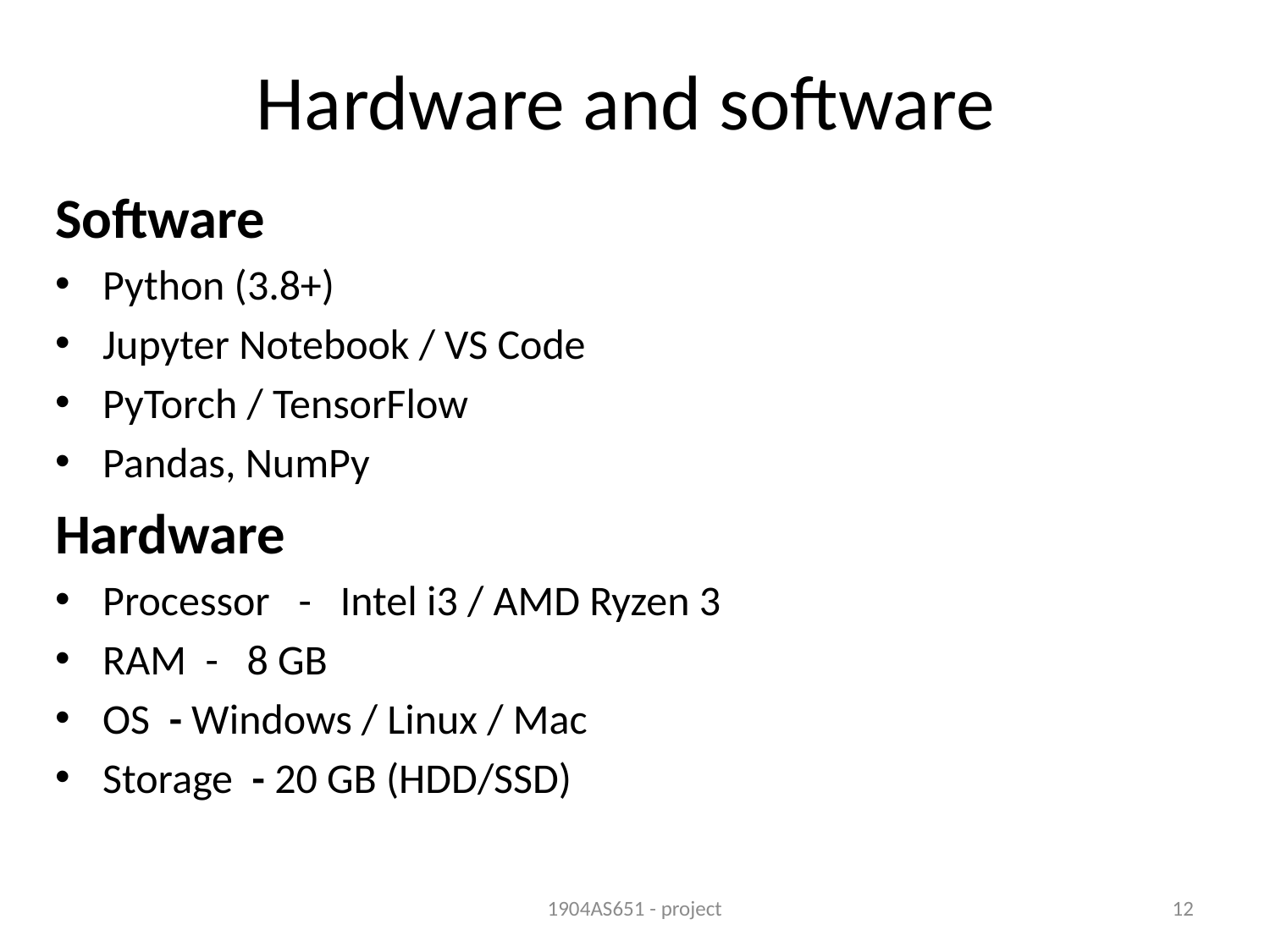

# Hardware and software
Software
Python (3.8+)
Jupyter Notebook / VS Code
PyTorch / TensorFlow
Pandas, NumPy
Hardware
Processor   -   Intel i3 / AMD Ryzen 3
RAM  -   8 GB
OS  - Windows / Linux / Mac
Storage  - 20 GB (HDD/SSD)

1904AS651 - project
12